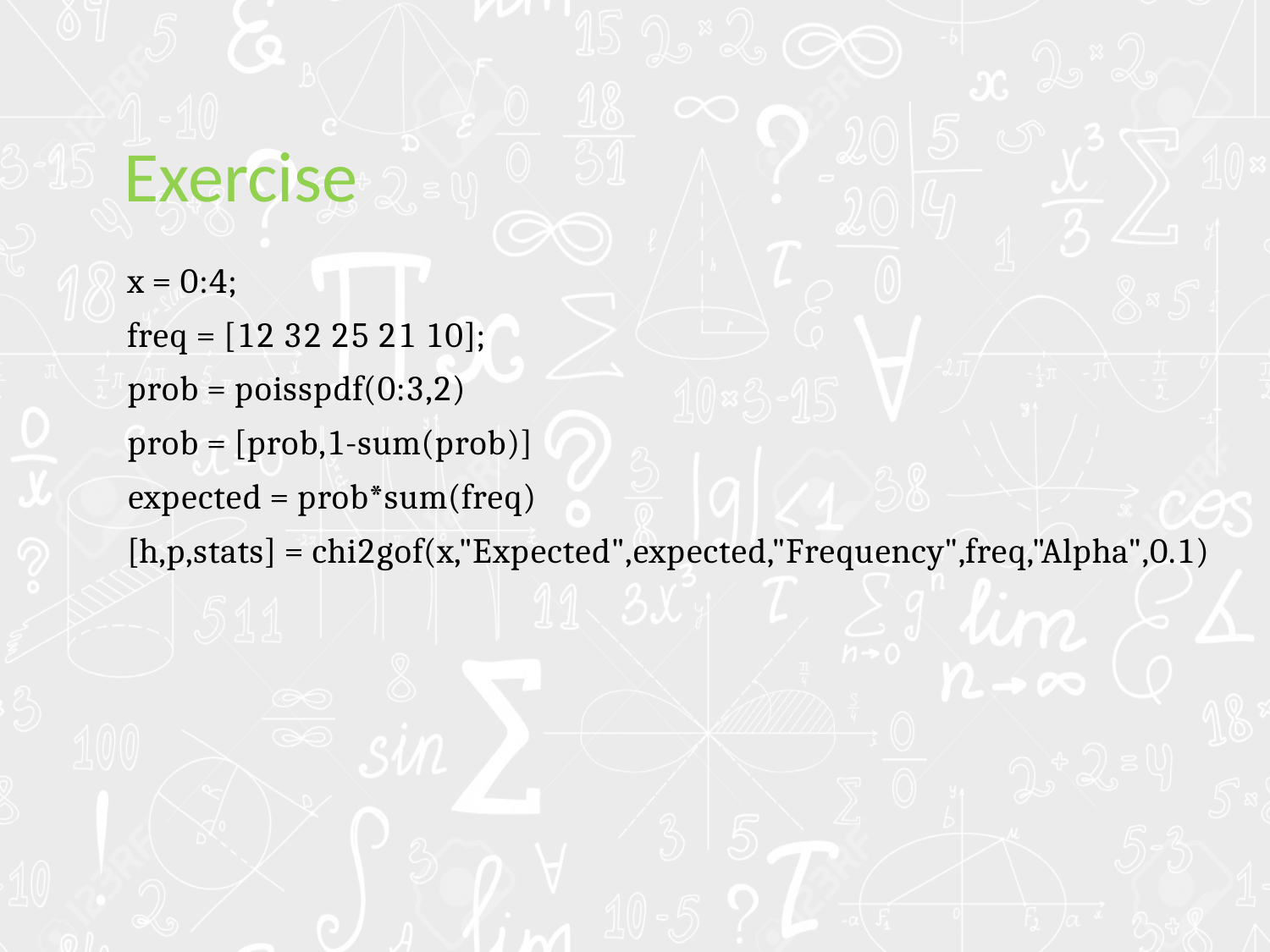

# Exercise
x = 0:4;
freq = [12 32 25 21 10];
prob = poisspdf(0:3,2)
prob = [prob,1-sum(prob)]
expected = prob*sum(freq)
[h,p,stats] = chi2gof(x,"Expected",expected,"Frequency",freq,"Alpha",0.1)